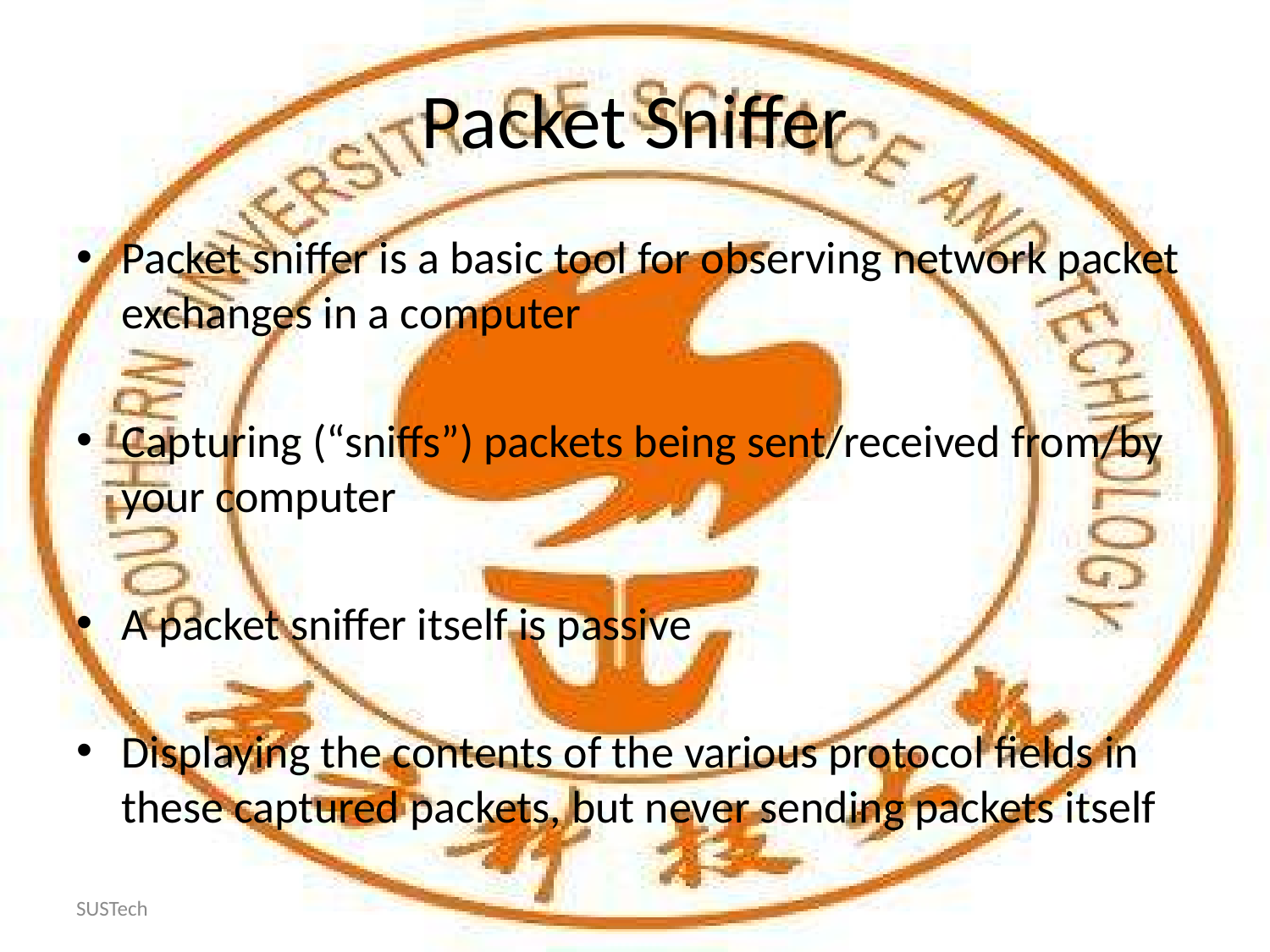

# Packet Sniffer
Packet sniffer is a basic tool for observing network packet exchanges in a computer

Capturing (“sniffs”) packets being sent/received from/by your computer

A packet sniffer itself is passive

Displaying the contents of the various protocol fields in these captured packets, but never sending packets itself

SUSTech
CS 315 Computer Security
2